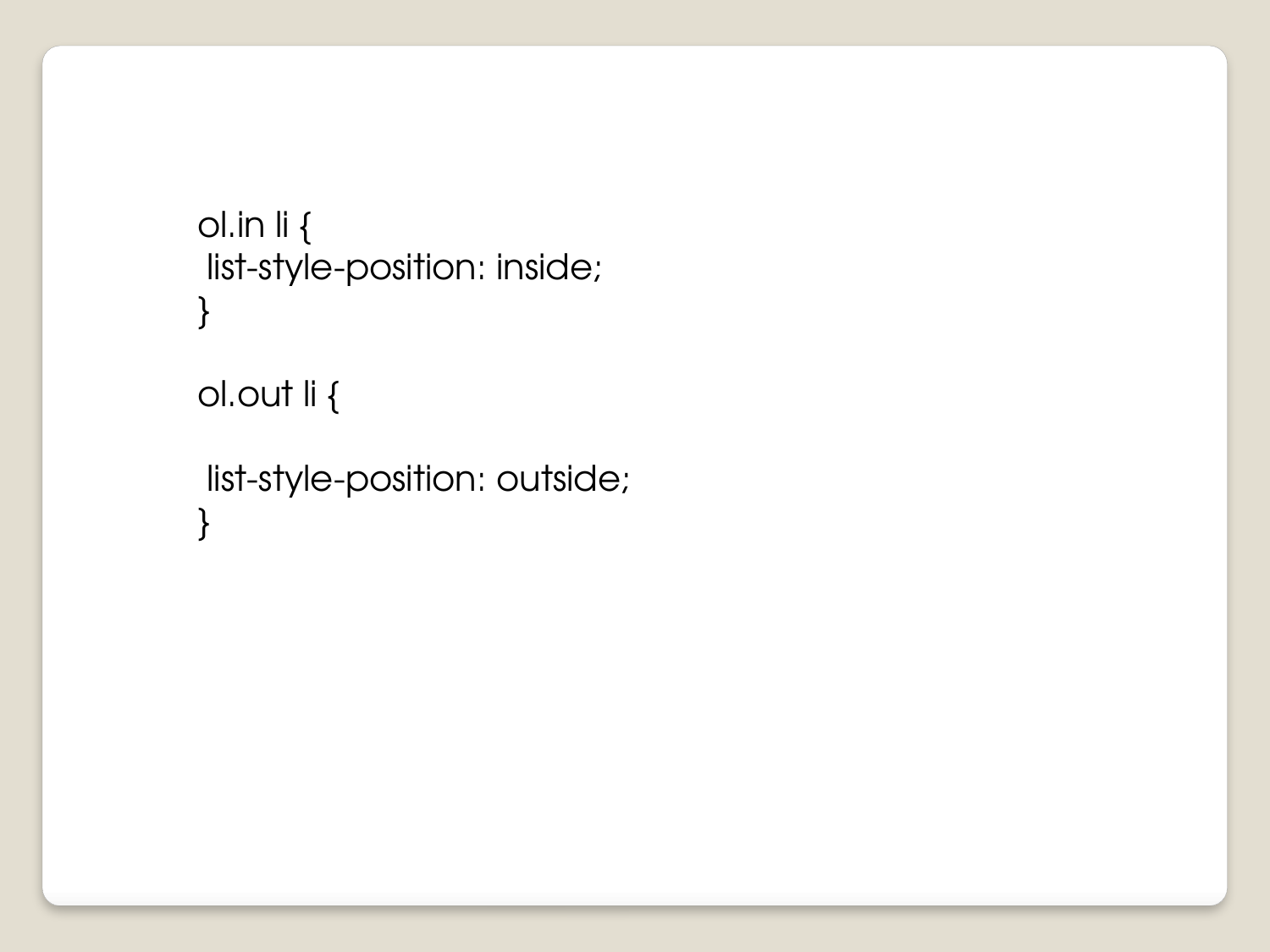

ol.in li {
 list-style-position: inside;
}

ol.out li {

 list-style-position: outside;
}